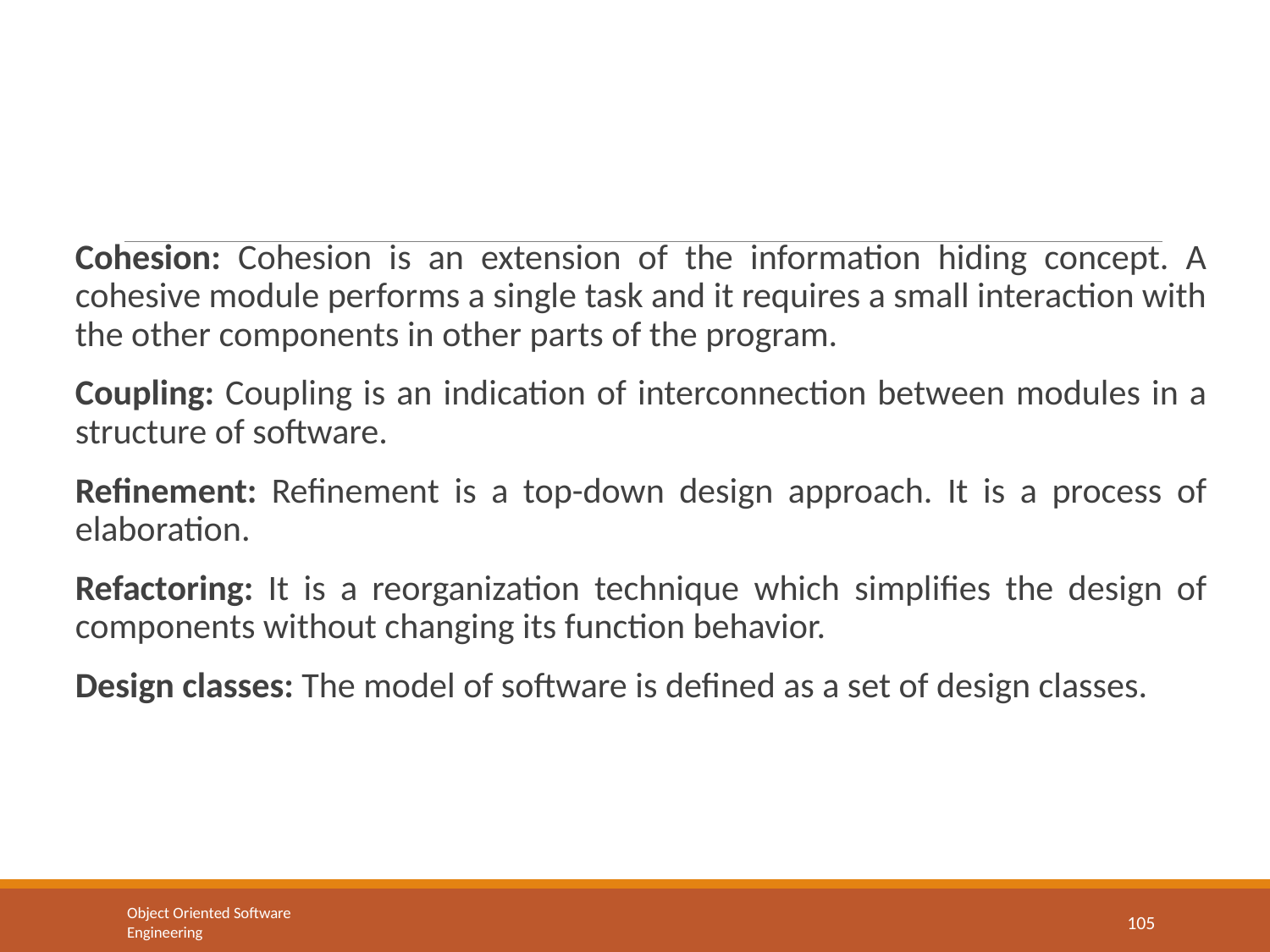

Cohesion: Cohesion is an extension of the information hiding concept. A cohesive module performs a single task and it requires a small interaction with the other components in other parts of the program.
Coupling: Coupling is an indication of interconnection between modules in a structure of software.
Refinement: Refinement is a top-down design approach. It is a process of elaboration.
Refactoring: It is a reorganization technique which simplifies the design of components without changing its function behavior.
Design classes: The model of software is defined as a set of design classes.

Object Oriented Software Engineering
105